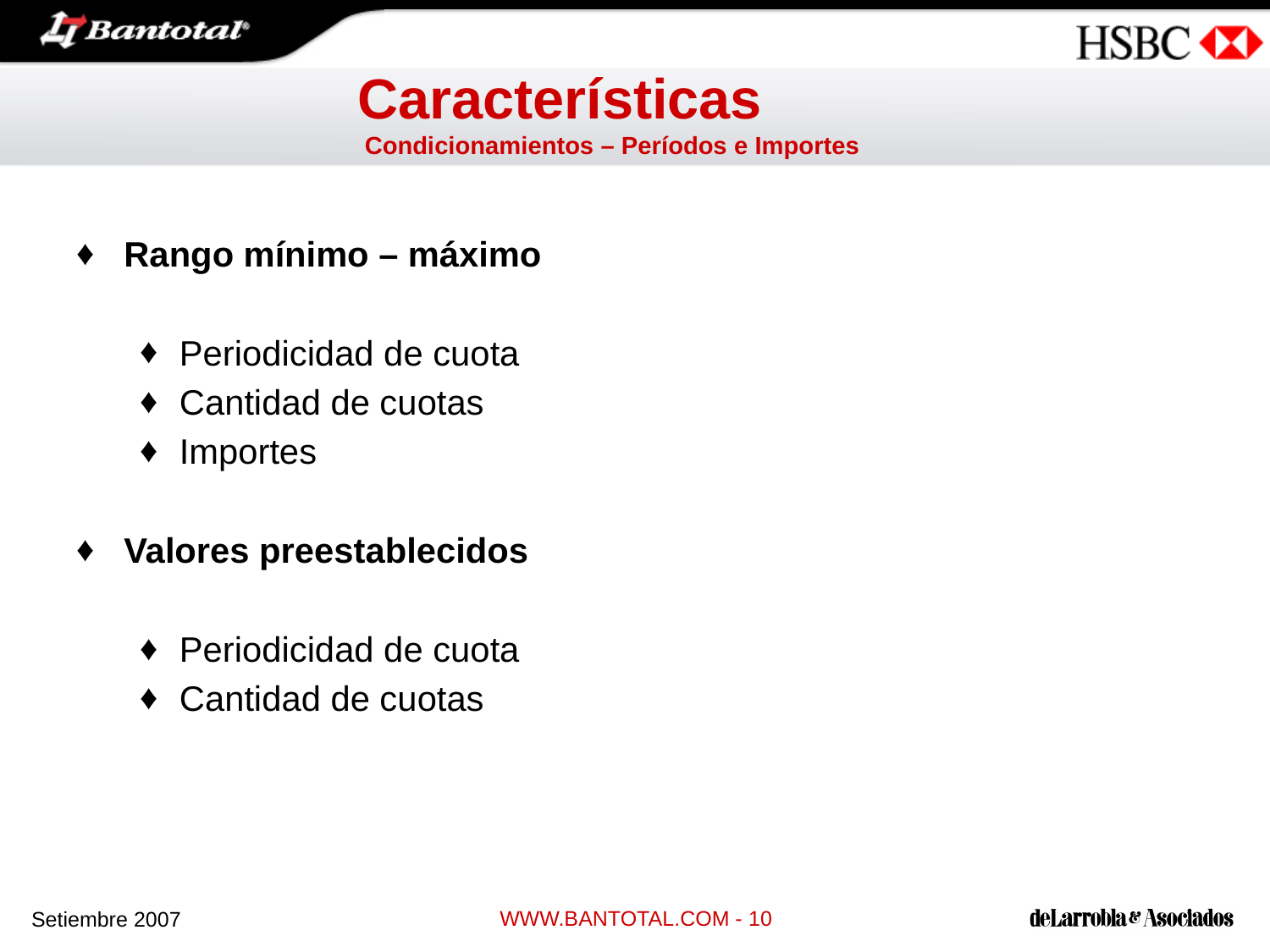

# Características Condicionamientos – Períodos e Importes

Rango mínimo – máximo

Periodicidad de cuota
Cantidad de cuotas
Importes

Valores preestablecidos

Periodicidad de cuota
Cantidad de cuotas
WWW.BANTOTAL.COM - 10
Setiembre 2007